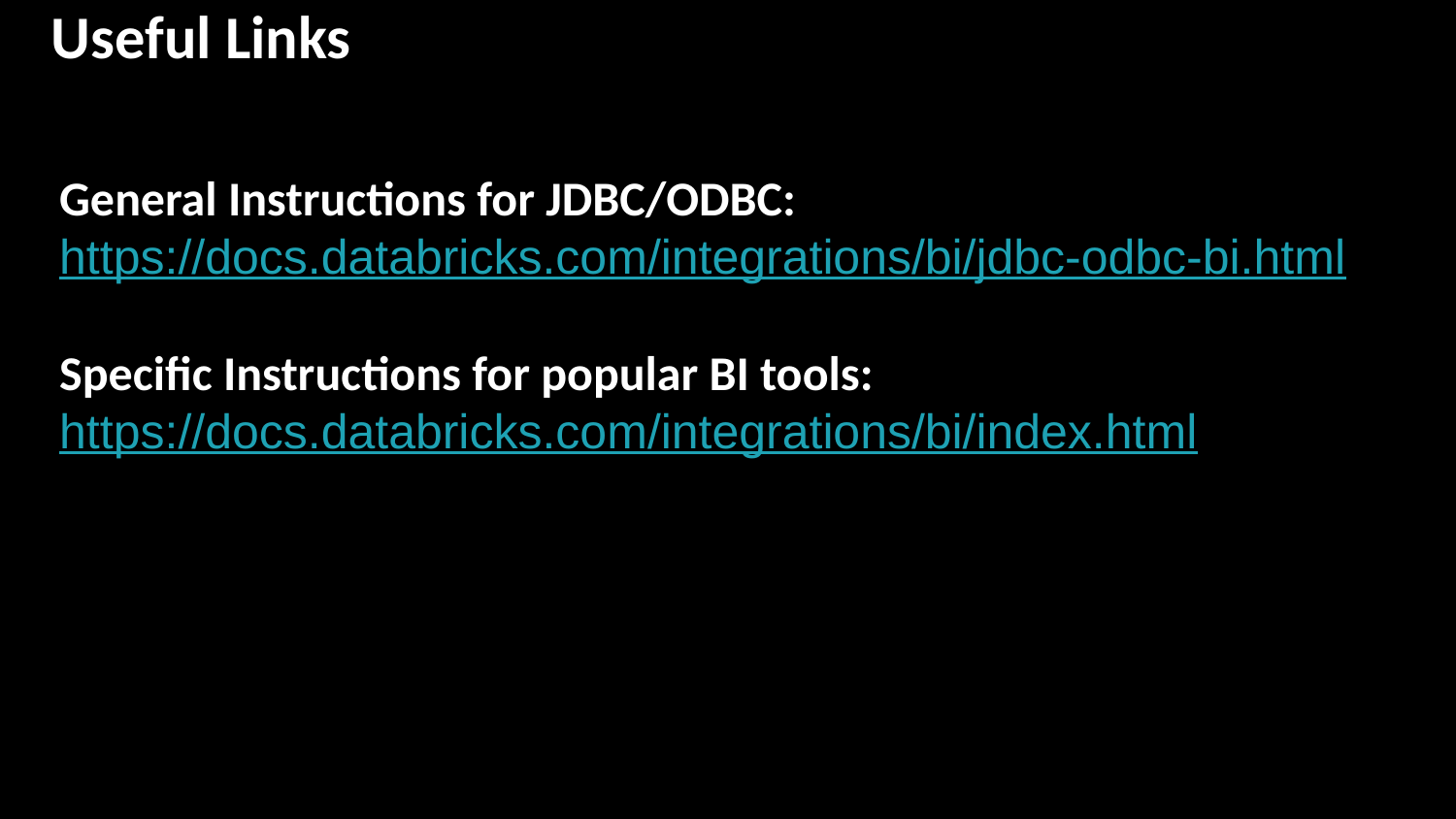

# Useful Links
General Instructions for JDBC/ODBC:
https://docs.databricks.com/integrations/bi/jdbc-odbc-bi.html

Specific Instructions for popular BI tools:
https://docs.databricks.com/integrations/bi/index.html